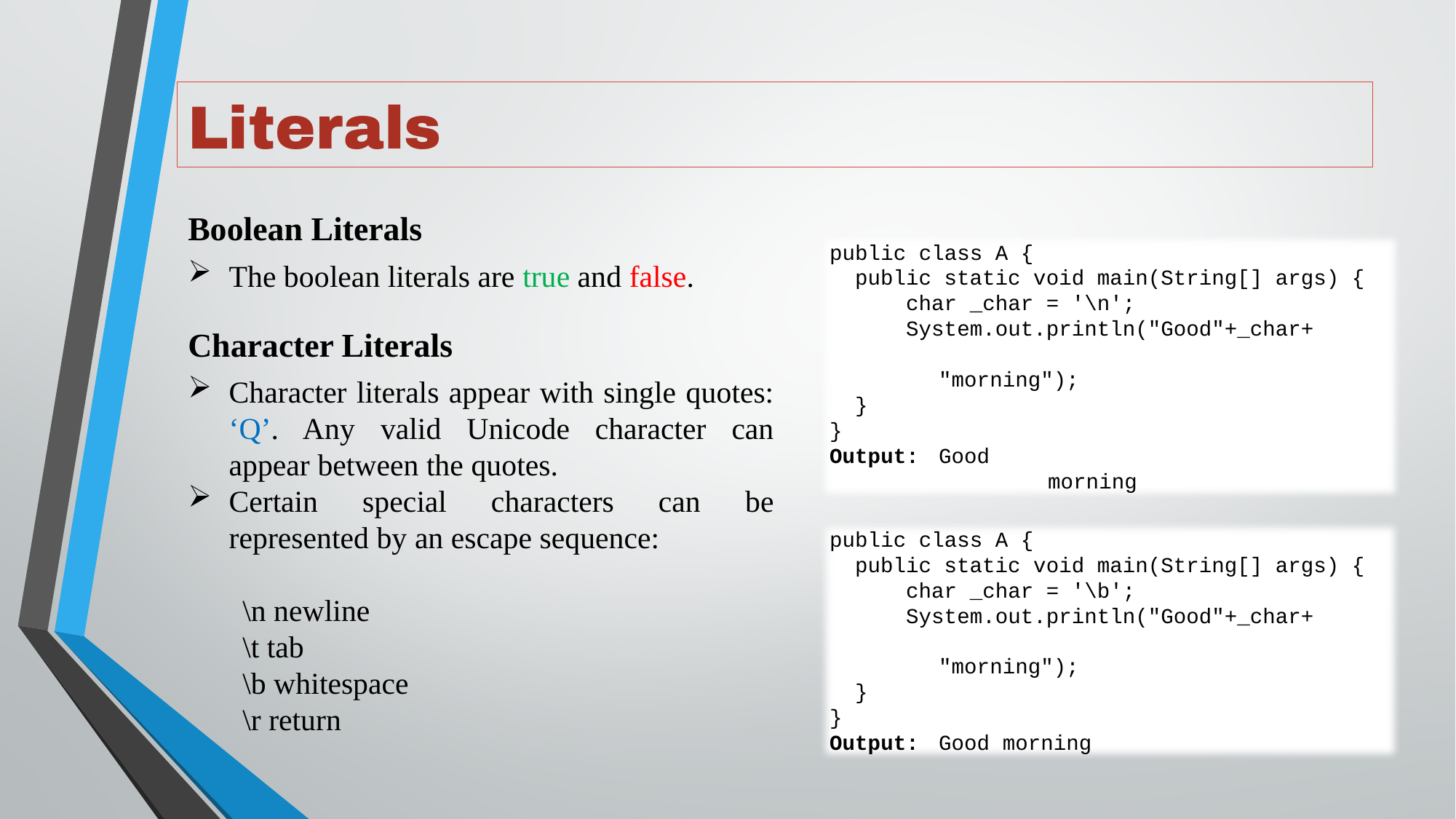

# Literals
Boolean Literals
The boolean literals are true and false.
public class A {
  public static void main(String[] args) {
      char _char = '\n';
      System.out.println("Good"+_char+
						"morning");
  }
}
Output:	Good
		morning
Character Literals
Character literals appear with single quotes: ‘Q’. Any valid Unicode character can appear between the quotes.
Certain special characters can be represented by an escape sequence:

\n newline
\t tab
\b whitespace
\r return
public class A {
  public static void main(String[] args) {
      char _char = '\b';
      System.out.println("Good"+_char+
						"morning");
  }
}
Output:	Good morning